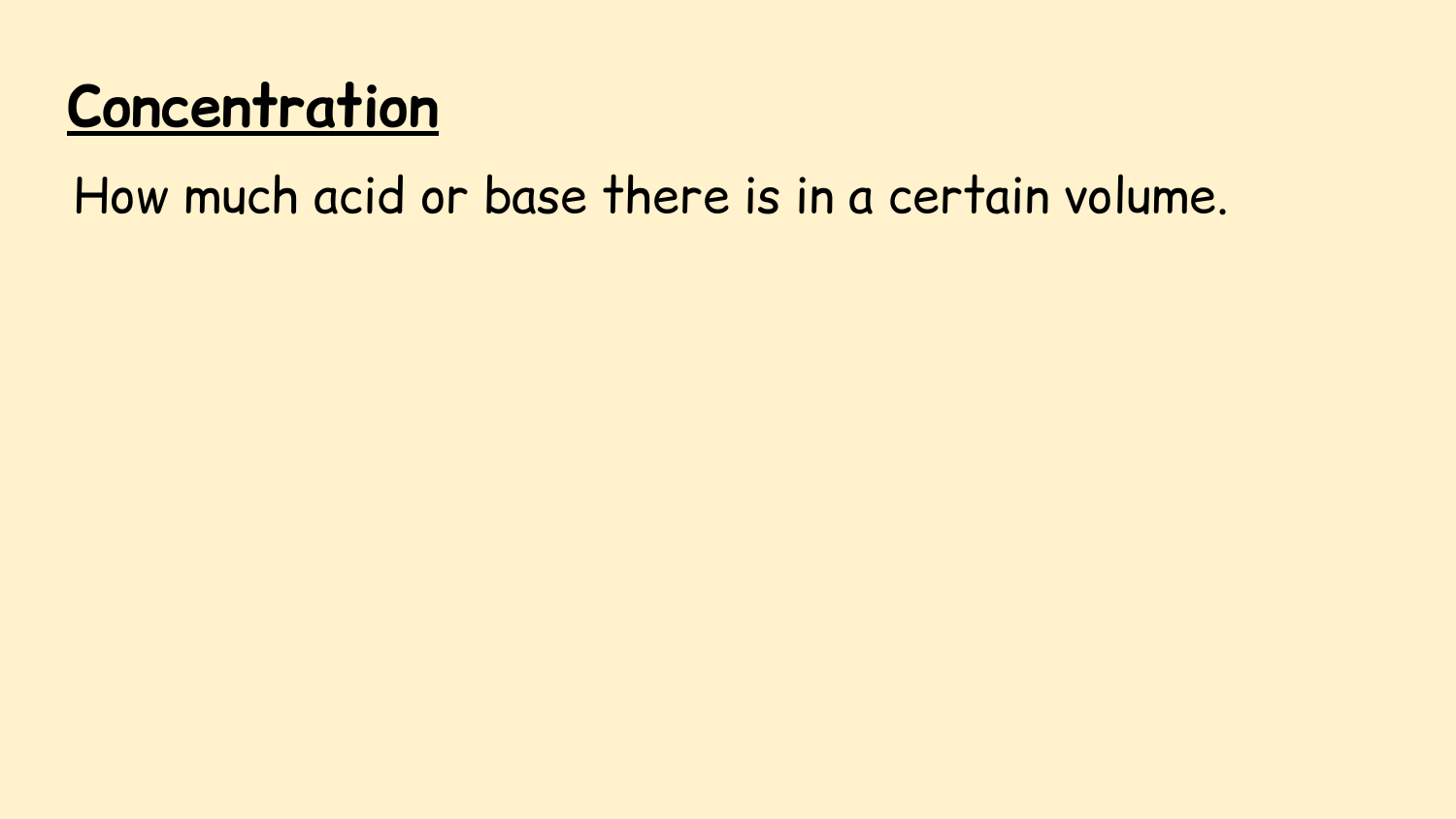

Concentration
How much acid or base there is in a certain volume.